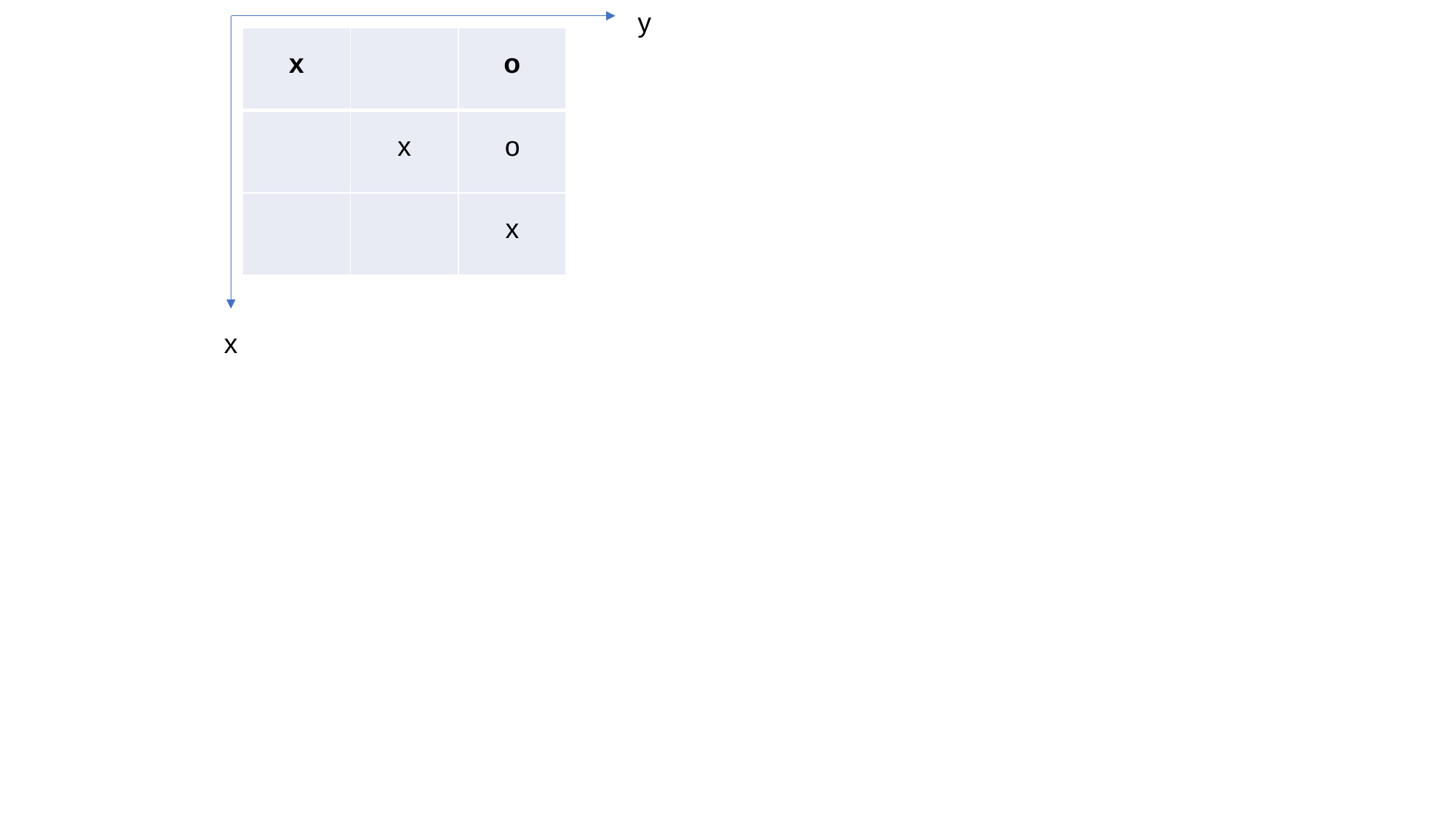

y
| x |  | o |
| --- | --- | --- |
|  | x | o |
|  |  | x |
x